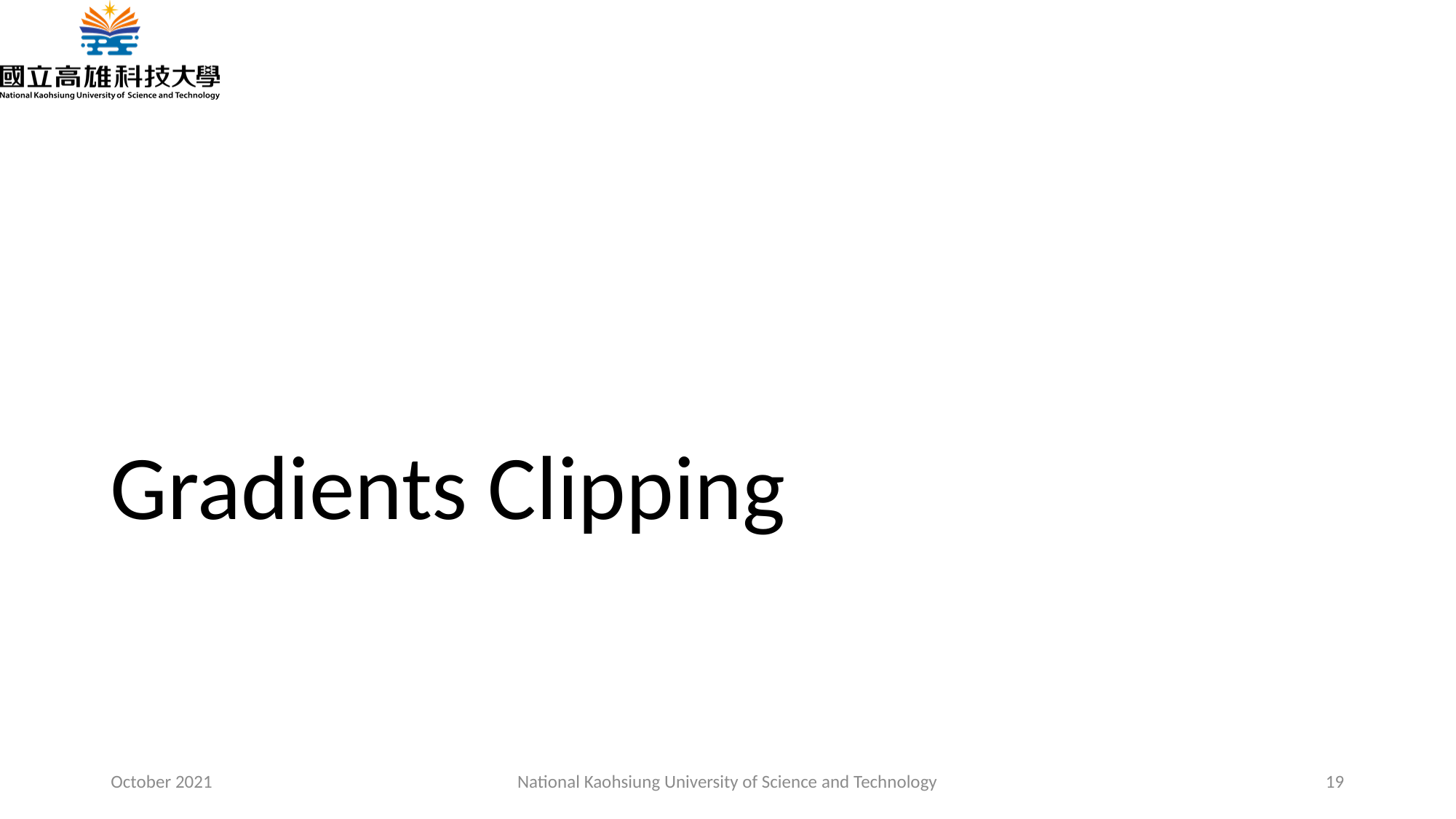

# Gradients Clipping

October 2021
National Kaohsiung University of Science and Technology
19